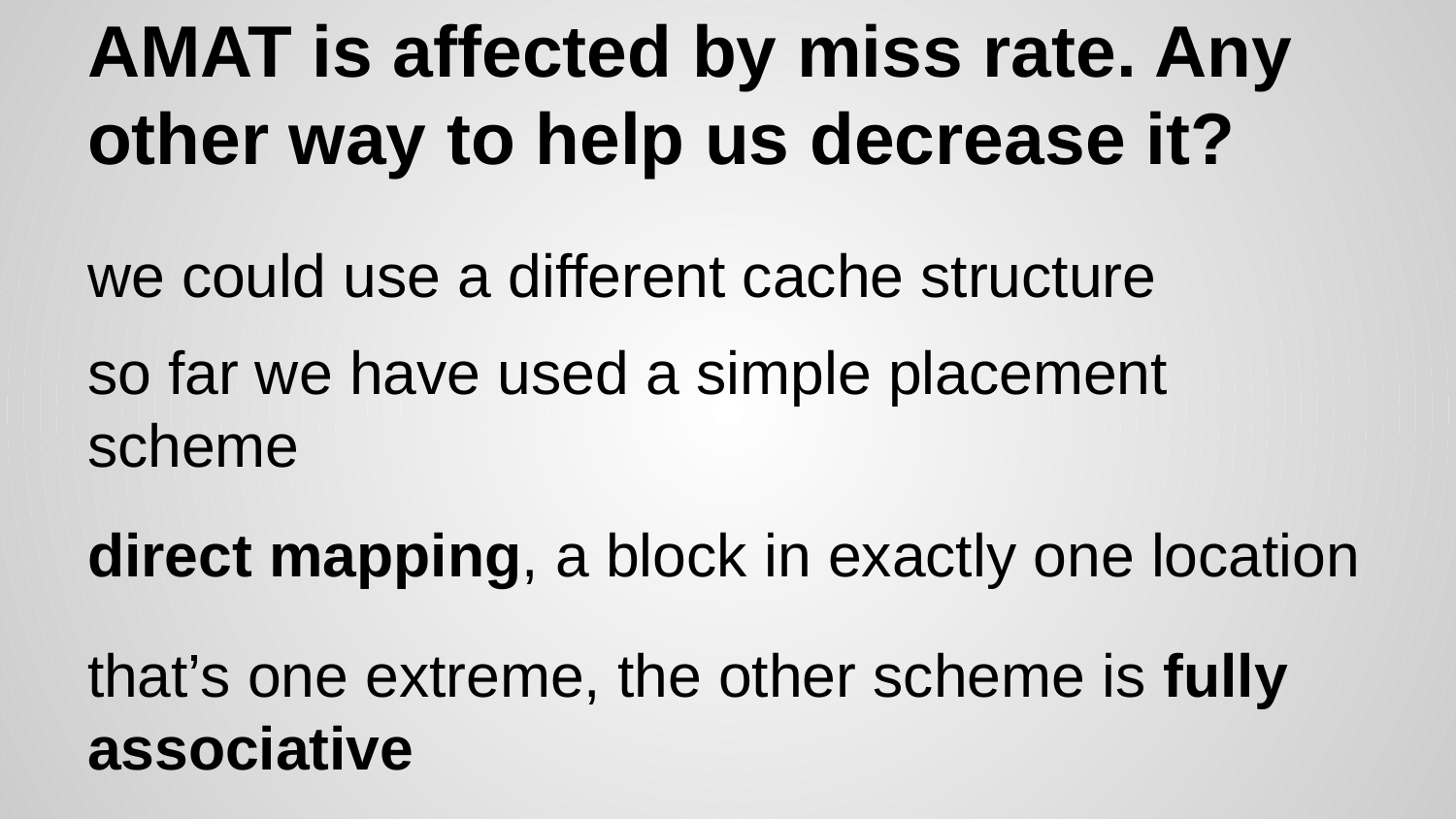

# AMAT is affected by miss rate. Any other way to help us decrease it?
we could use a different cache structure
so far we have used a simple placement scheme
direct mapping, a block in exactly one location
that’s one extreme, the other scheme is fully associative